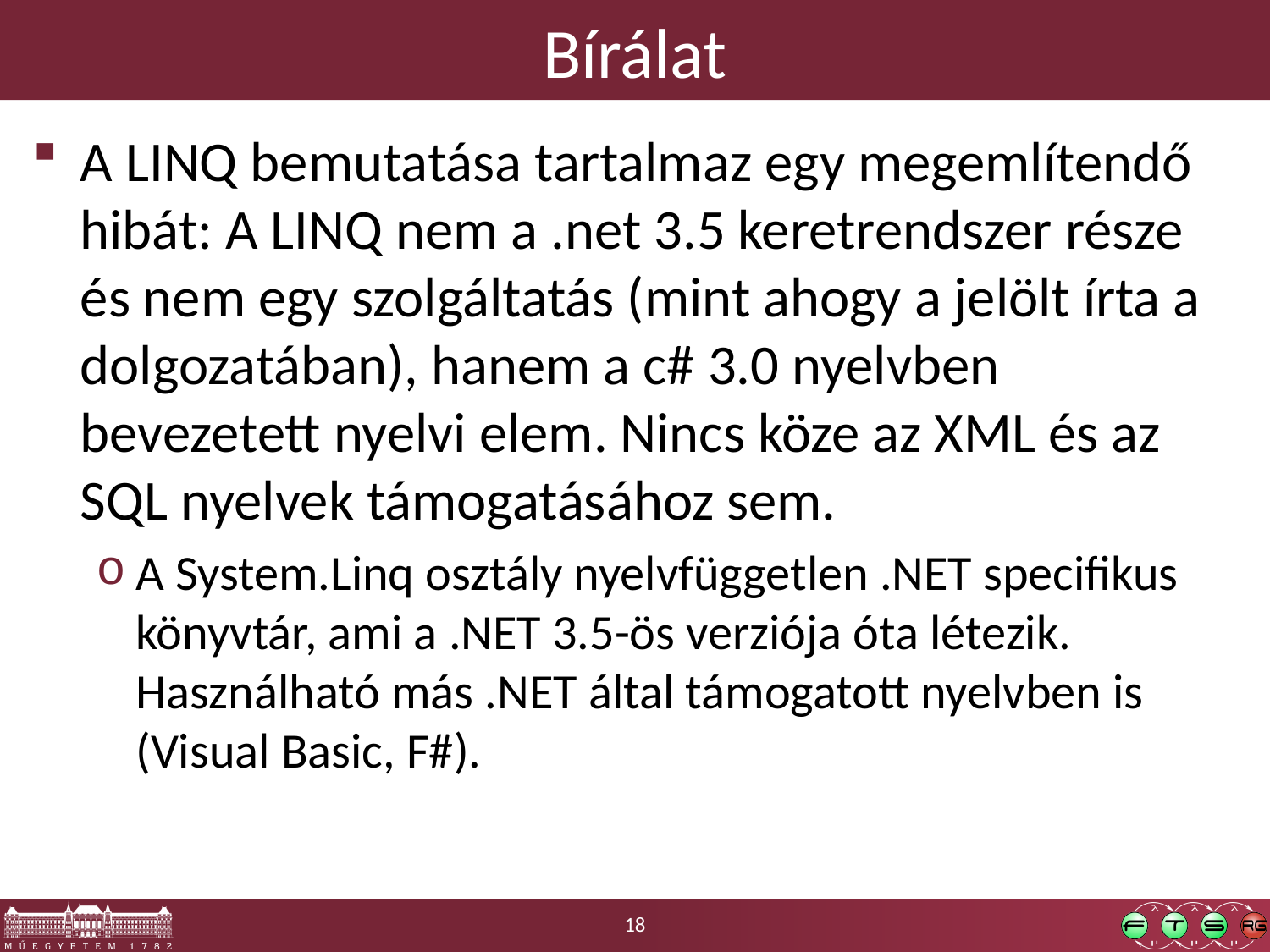

# Bírálat
A LINQ bemutatása tartalmaz egy megemlítendő hibát: A LINQ nem a .net 3.5 keretrendszer része és nem egy szolgáltatás (mint ahogy a jelölt írta a dolgozatában), hanem a c# 3.0 nyelvben bevezetett nyelvi elem. Nincs köze az XML és az SQL nyelvek támogatásához sem.
A System.Linq osztály nyelvfüggetlen .NET specifikus könyvtár, ami a .NET 3.5-ös verziója óta létezik. Használható más .NET által támogatott nyelvben is (Visual Basic, F#).

18